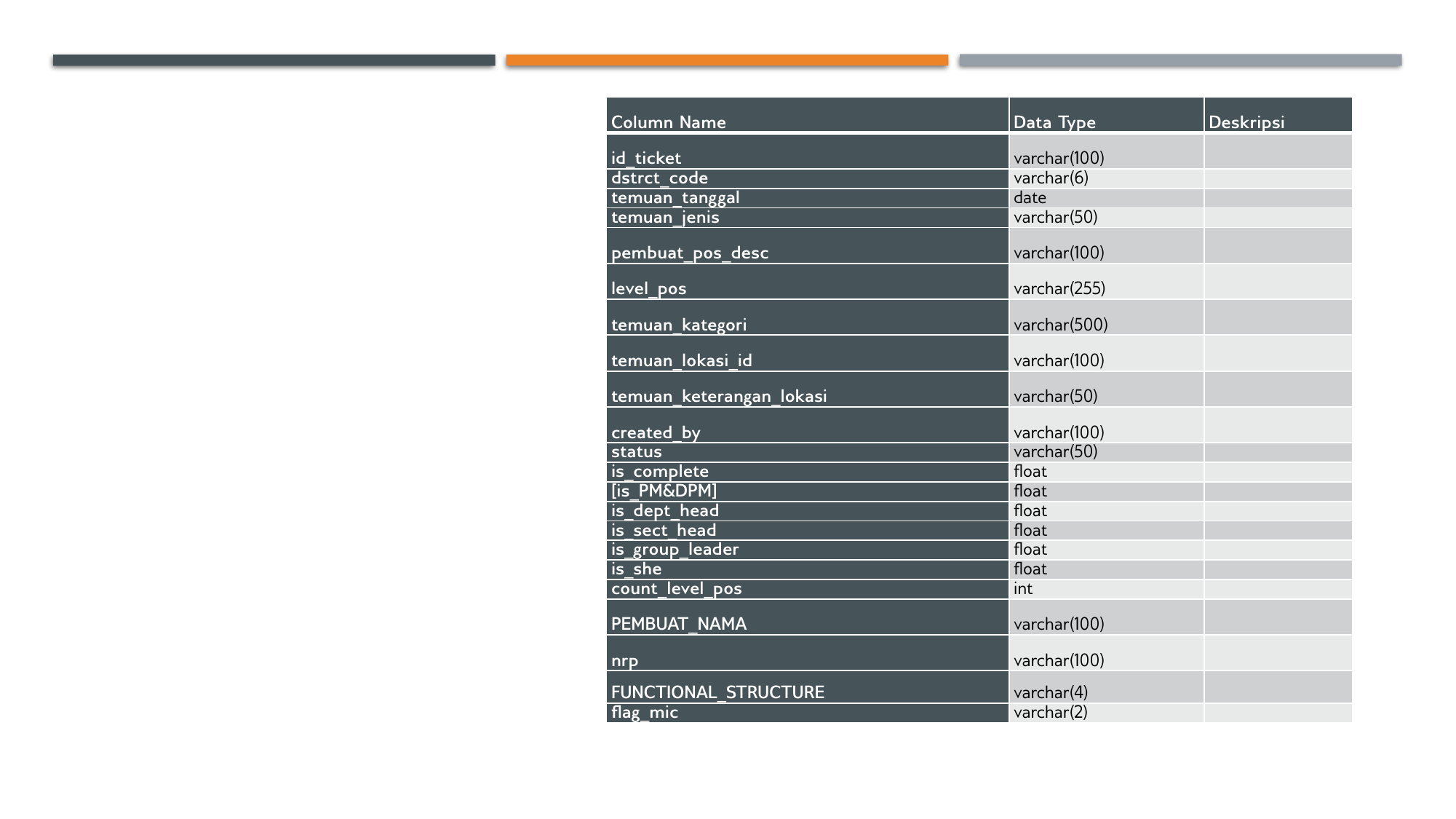

| Column Name | Data Type | Deskripsi |
| --- | --- | --- |
| id\_ticket | varchar(100) |  |
| dstrct\_code | varchar(6) |  |
| temuan\_tanggal | date |  |
| temuan\_jenis | varchar(50) |  |
| pembuat\_pos\_desc | varchar(100) |  |
| level\_pos | varchar(255) |  |
| temuan\_kategori | varchar(500) |  |
| temuan\_lokasi\_id | varchar(100) |  |
| temuan\_keterangan\_lokasi | varchar(50) |  |
| created\_by | varchar(100) |  |
| status | varchar(50) |  |
| is\_complete | float |  |
| [is\_PM&DPM] | float |  |
| is\_dept\_head | float |  |
| is\_sect\_head | float |  |
| is\_group\_leader | float |  |
| is\_she | float |  |
| count\_level\_pos | int |  |
| PEMBUAT\_NAMA | varchar(100) |  |
| nrp | varchar(100) |  |
| FUNCTIONAL\_STRUCTURE | varchar(4) |  |
| flag\_mic | varchar(2) |  |